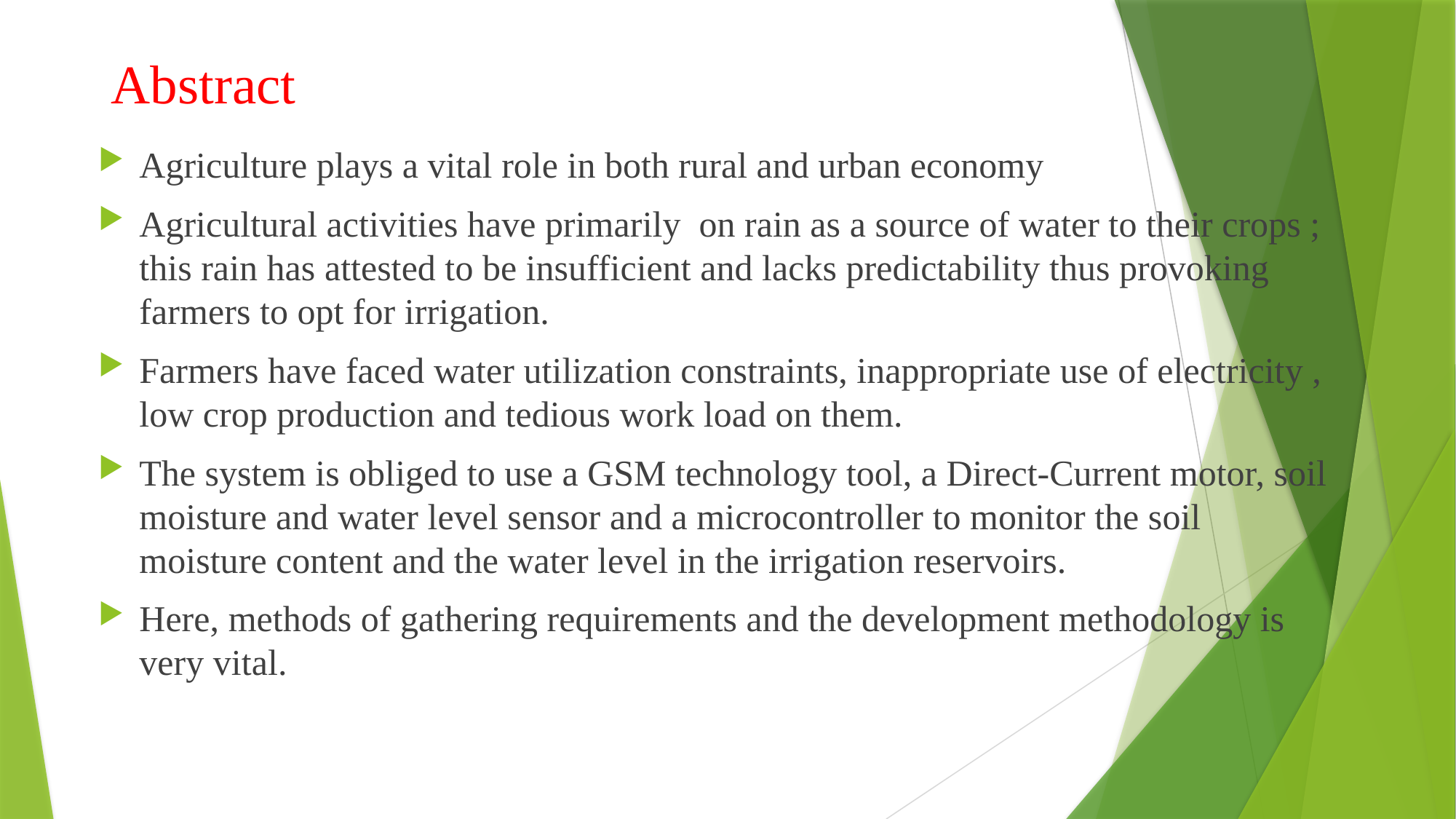

# Abstract
Agriculture plays a vital role in both rural and urban economy
Agricultural activities have primarily  on rain as a source of water to their crops ; this rain has attested to be insufficient and lacks predictability thus provoking farmers to opt for irrigation.
Farmers have faced water utilization constraints, inappropriate use of electricity , low crop production and tedious work load on them.
The system is obliged to use a GSM technology tool, a Direct-Current motor, soil moisture and water level sensor and a microcontroller to monitor the soil moisture content and the water level in the irrigation reservoirs.
Here, methods of gathering requirements and the development methodology is very vital.